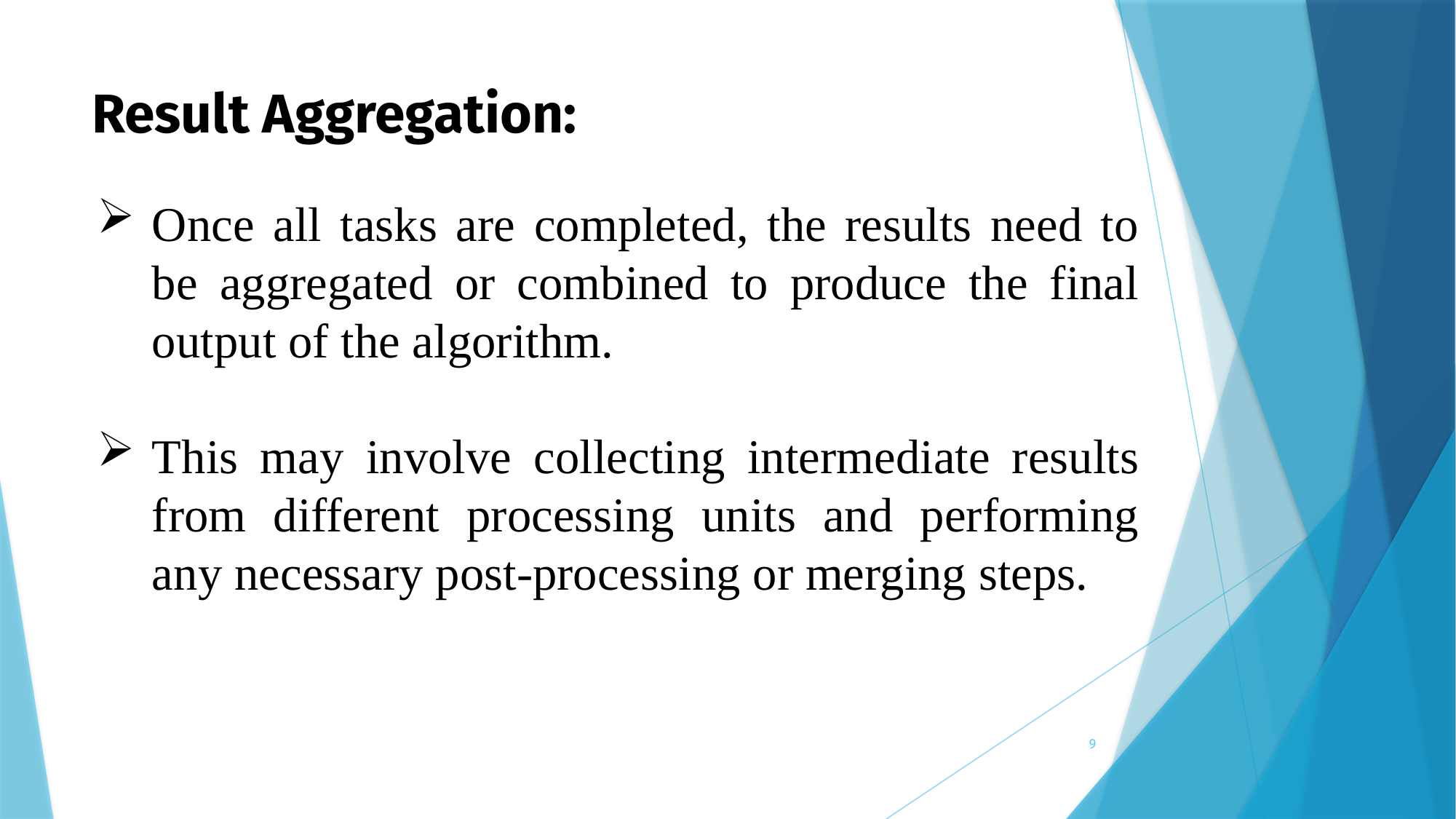

# Result Aggregation:
Once all tasks are completed, the results need to be aggregated or combined to produce the final output of the algorithm.

This may involve collecting intermediate results from different processing units and performing any necessary post-processing or merging steps.
9